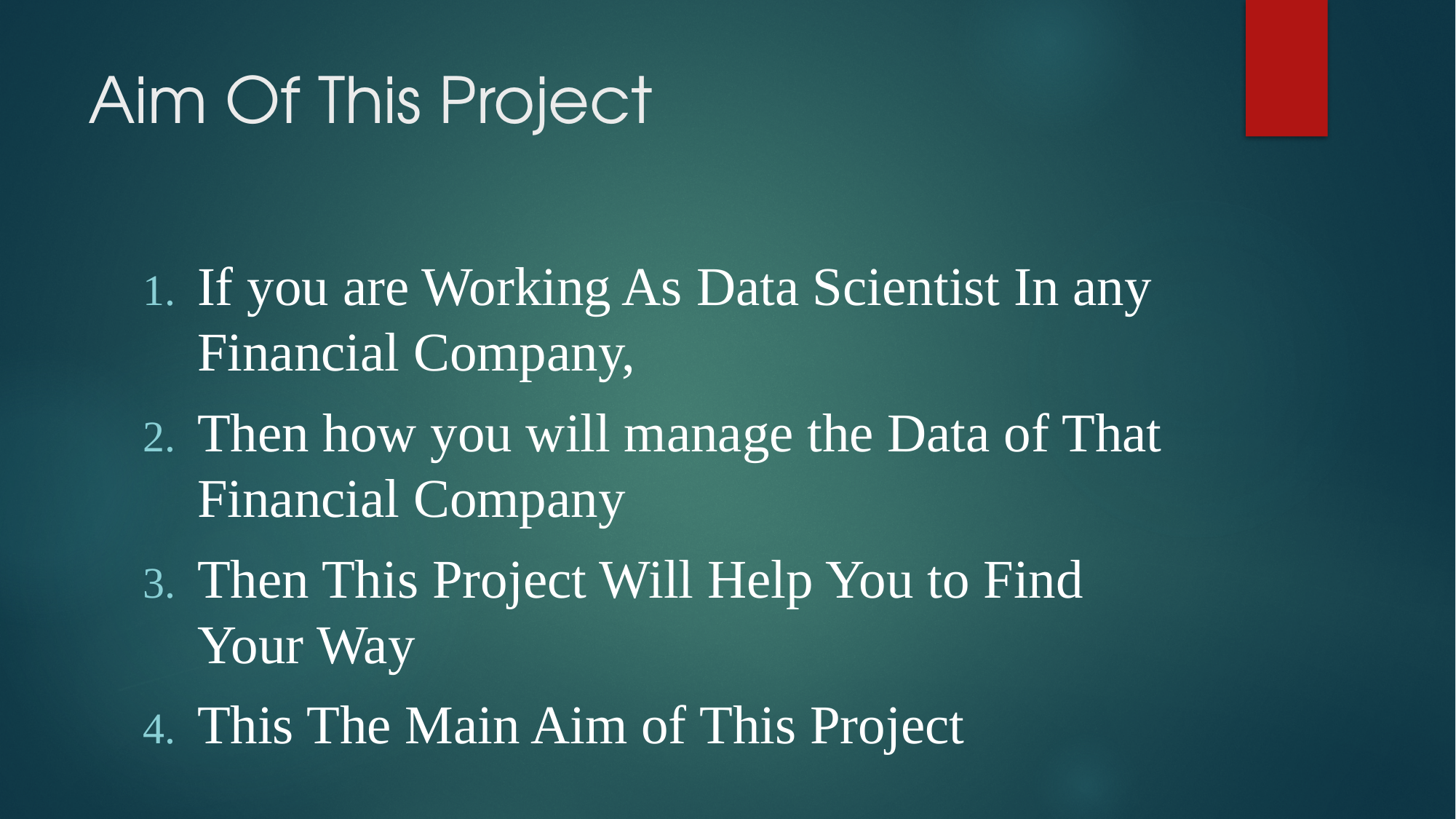

# Aim Of This Project
If you are Working As Data Scientist In any Financial Company,
Then how you will manage the Data of That Financial Company
Then This Project Will Help You to Find Your Way
This The Main Aim of This Project